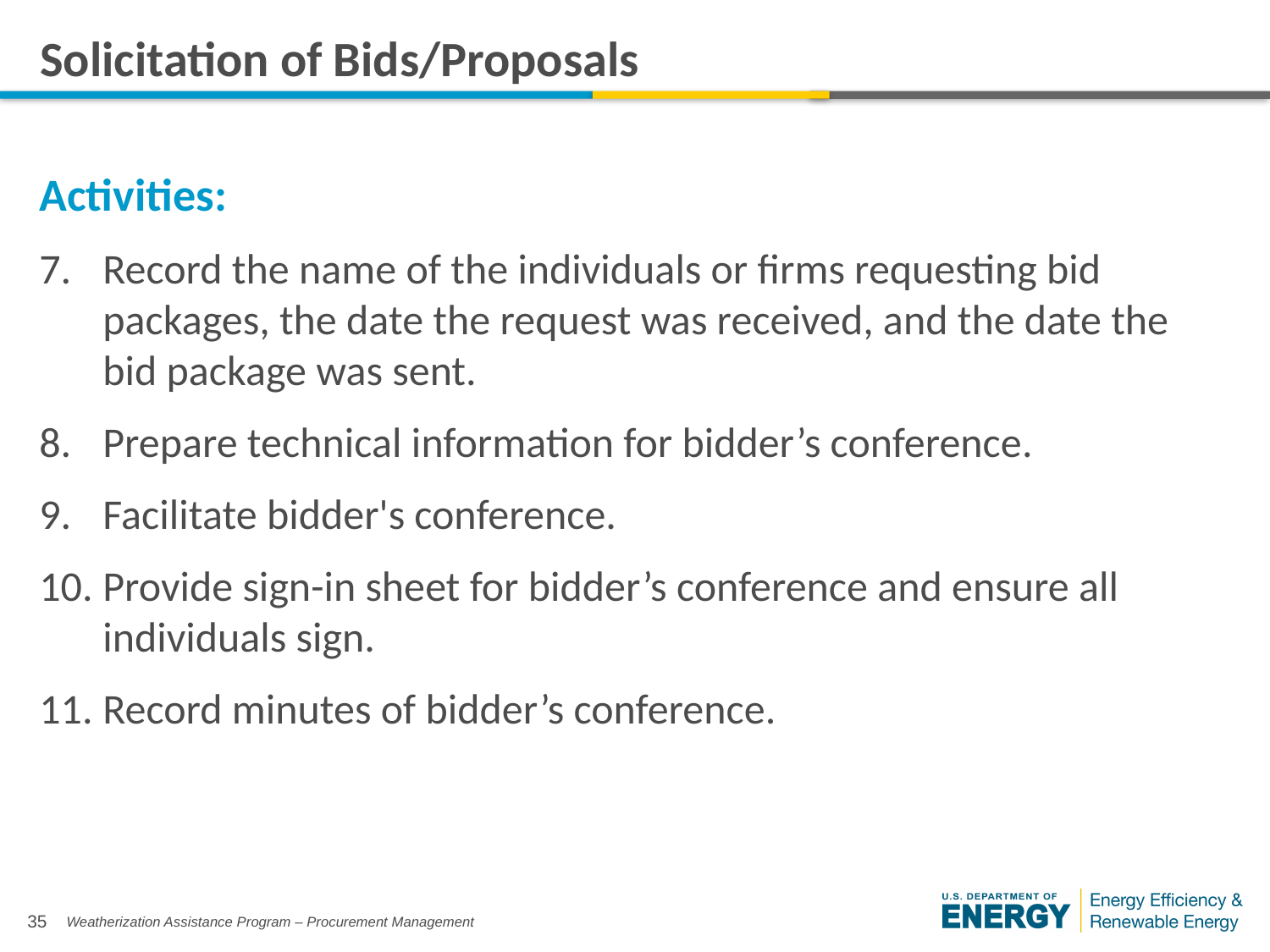

# Solicitation of Bids/Proposals
Activities:
Record the name of the individuals or firms requesting bid packages, the date the request was received, and the date the bid package was sent.
Prepare technical information for bidder’s conference.
Facilitate bidder's conference.
Provide sign-in sheet for bidder’s conference and ensure all individuals sign.
Record minutes of bidder’s conference.